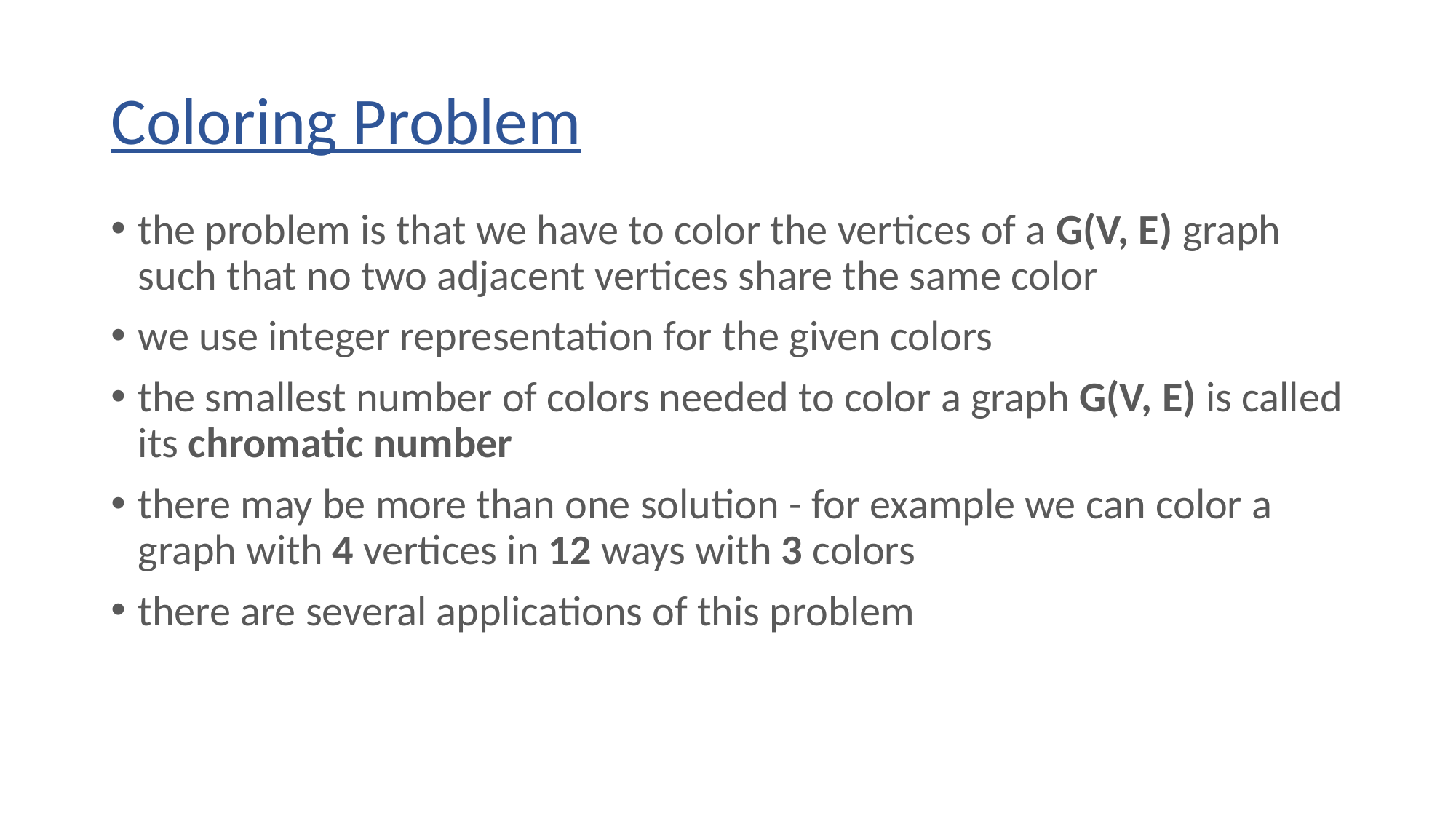

# Coloring Problem
the problem is that we have to color the vertices of a G(V, E) graph such that no two adjacent vertices share the same color
we use integer representation for the given colors
the smallest number of colors needed to color a graph G(V, E) is called its chromatic number
there may be more than one solution - for example we can color a graph with 4 vertices in 12 ways with 3 colors
there are several applications of this problem